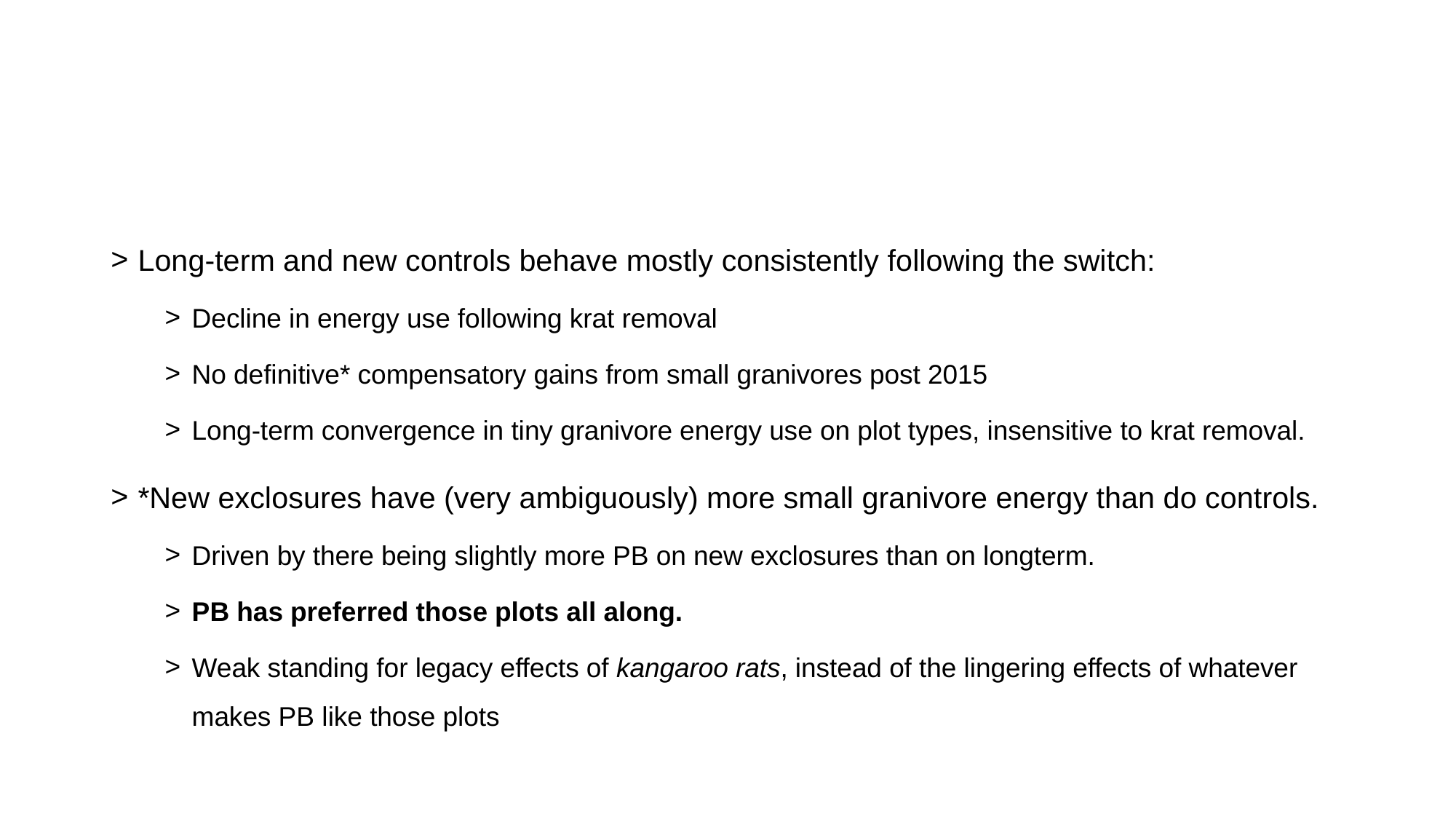

Long-term and new controls behave mostly consistently following the switch:
Decline in energy use following krat removal
No definitive* compensatory gains from small granivores post 2015
Long-term convergence in tiny granivore energy use on plot types, insensitive to krat removal.
*New exclosures have (very ambiguously) more small granivore energy than do controls.
Driven by there being slightly more PB on new exclosures than on longterm.
PB has preferred those plots all along.
Weak standing for legacy effects of kangaroo rats, instead of the lingering effects of whatever makes PB like those plots